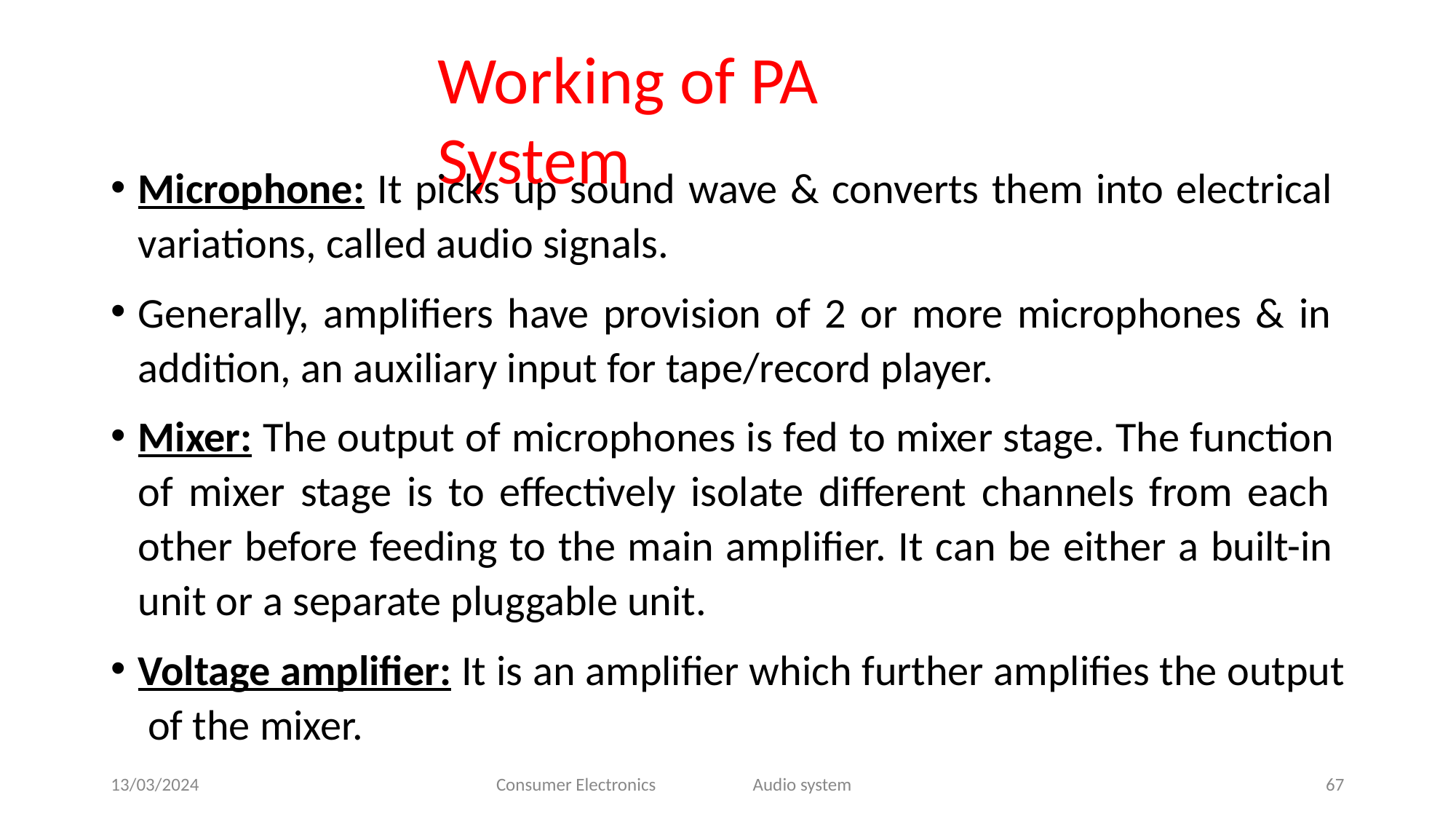

# Working of PA System
Microphone: It picks up sound wave & converts them into electrical  variations, called audio signals.
Generally, amplifiers have provision of 2 or more microphones & in  addition, an auxiliary input for tape/record player.
Mixer: The output of microphones is fed to mixer stage. The function  of mixer stage is to effectively isolate different channels from each  other before feeding to the main amplifier. It can be either a built-in  unit or a separate pluggable unit.
Voltage amplifier: It is an amplifier which further amplifies the output  of the mixer.
13/03/2024
Consumer Electronics
Audio system
67